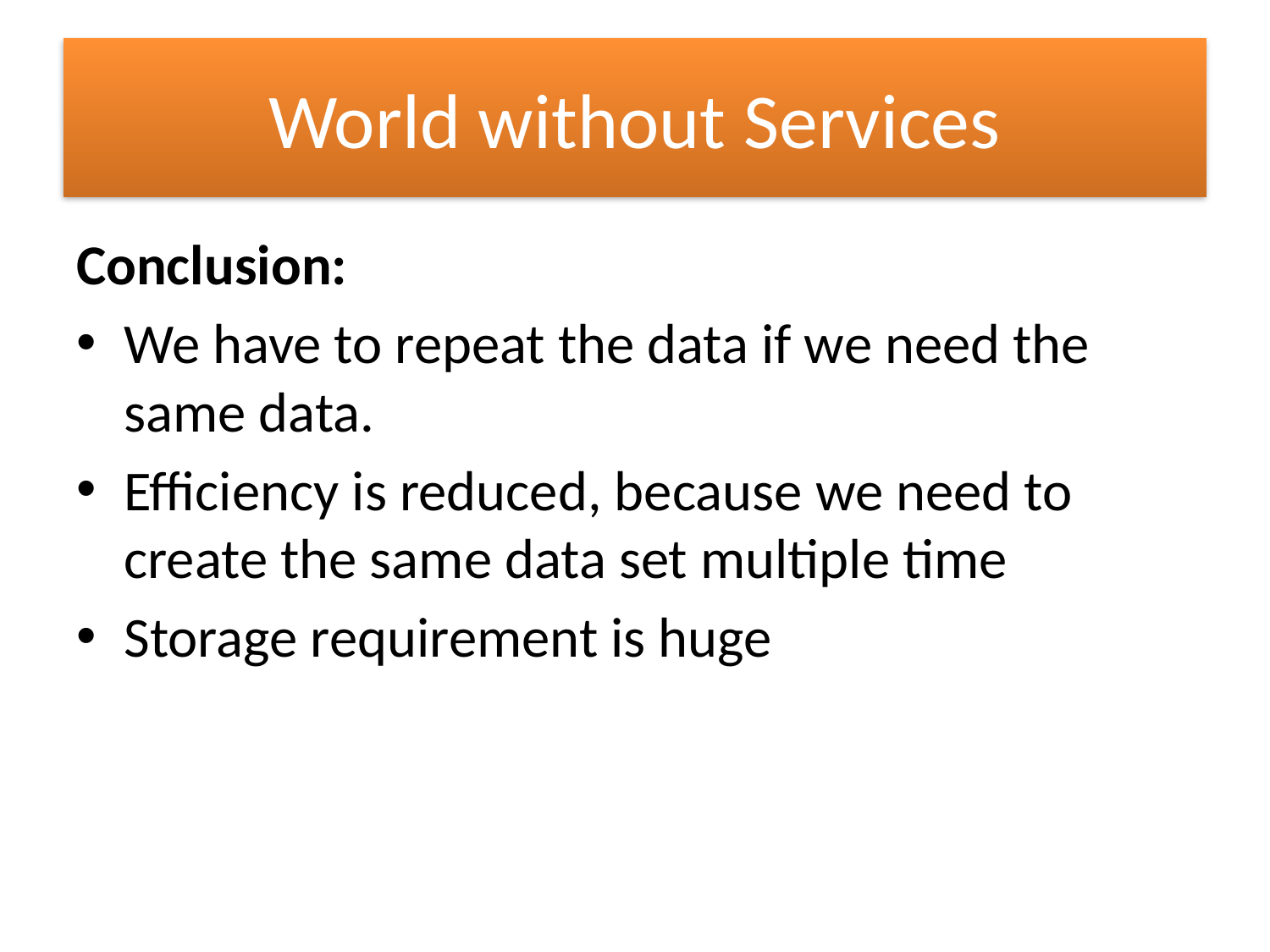

# World without Services
Conclusion:
We have to repeat the data if we need the same data.
Efficiency is reduced, because we need to create the same data set multiple time
Storage requirement is huge